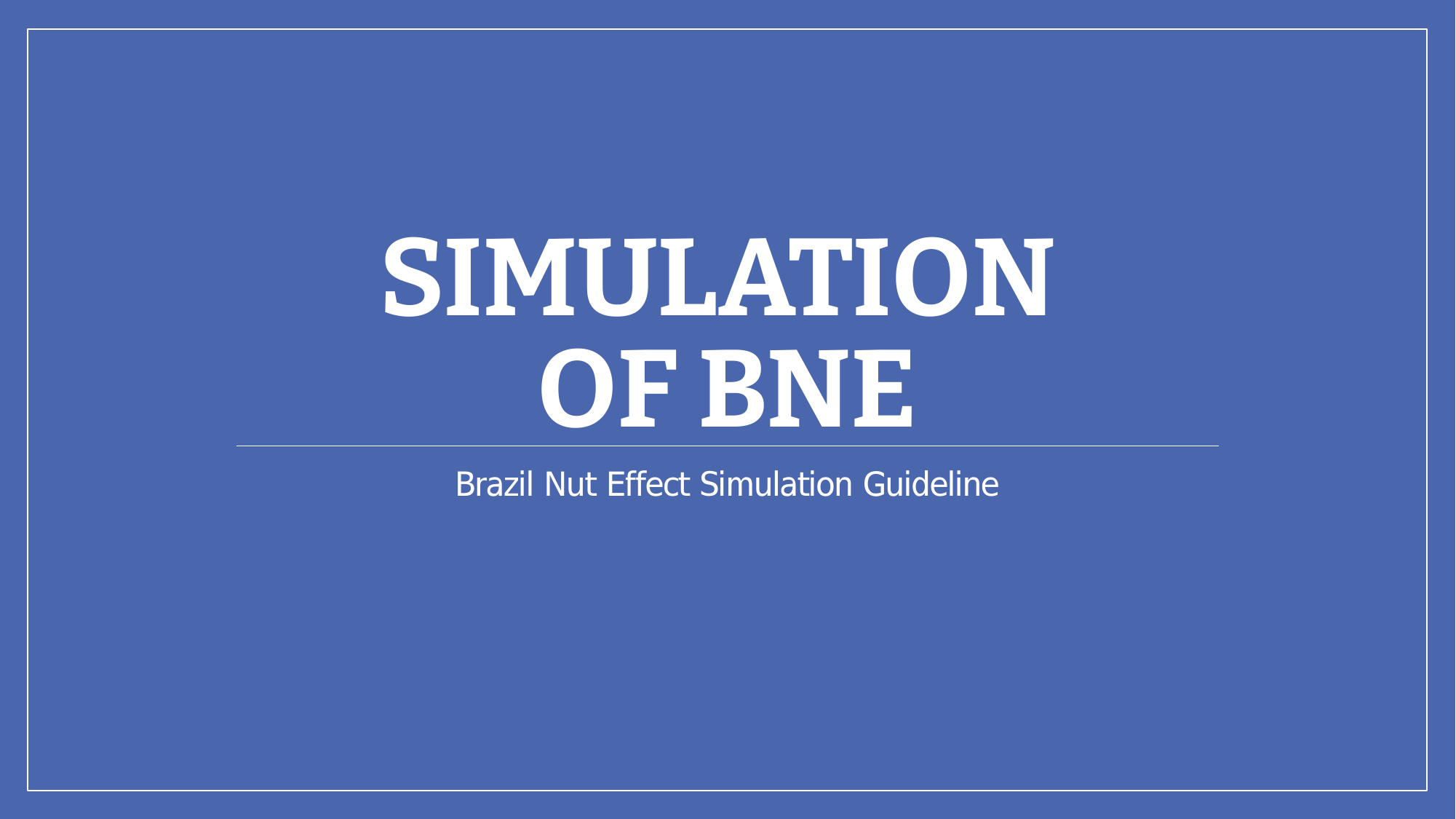

# Simulation of BNE
Brazil Nut Effect Simulation Guideline